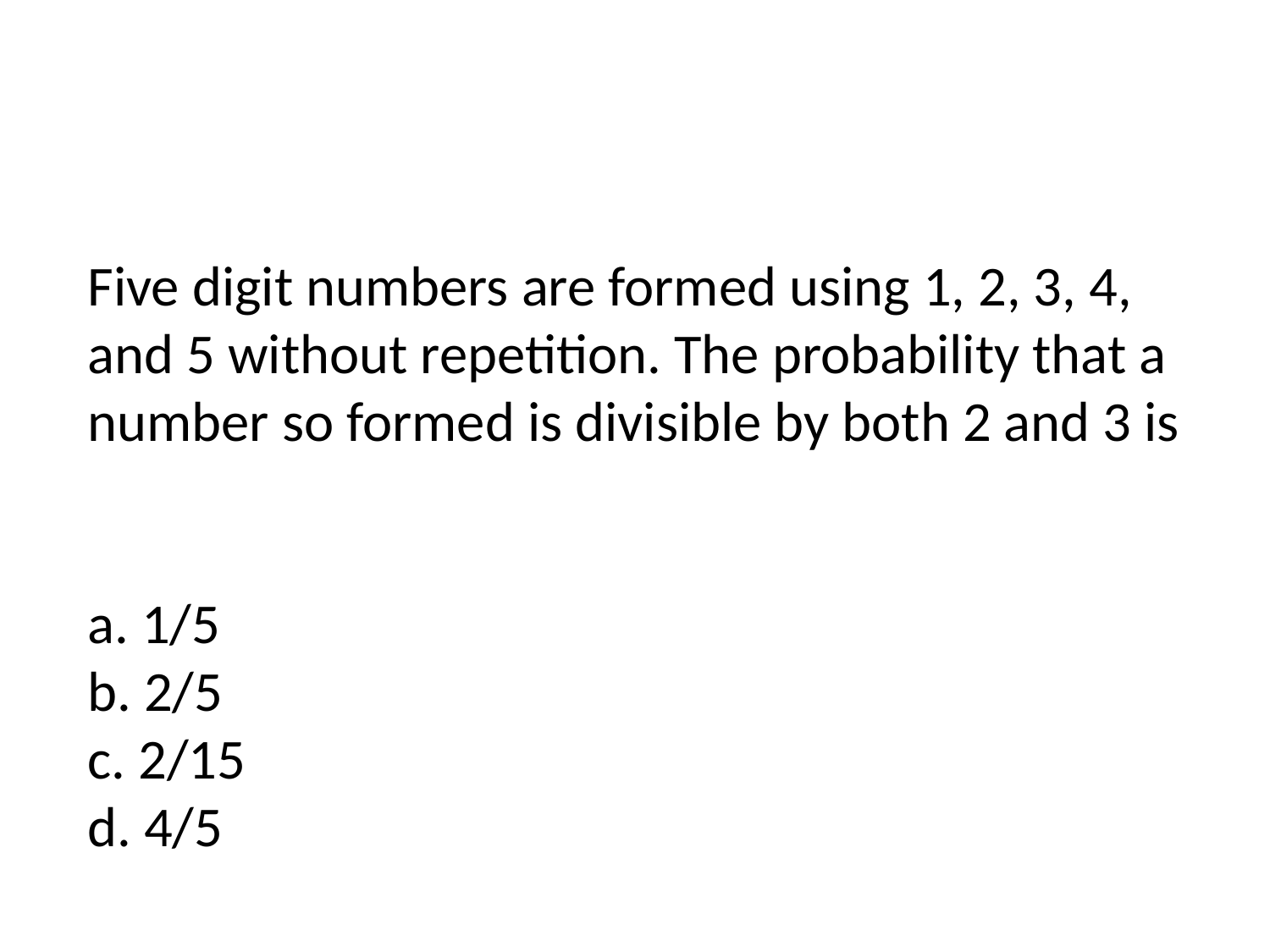

# Five digit numbers are formed using 1, 2, 3, 4, and 5 without repetition. The probability that a number so formed is divisible by both 2 and 3 is a. 1/5 b. 2/5 c. 2/15 d. 4/5